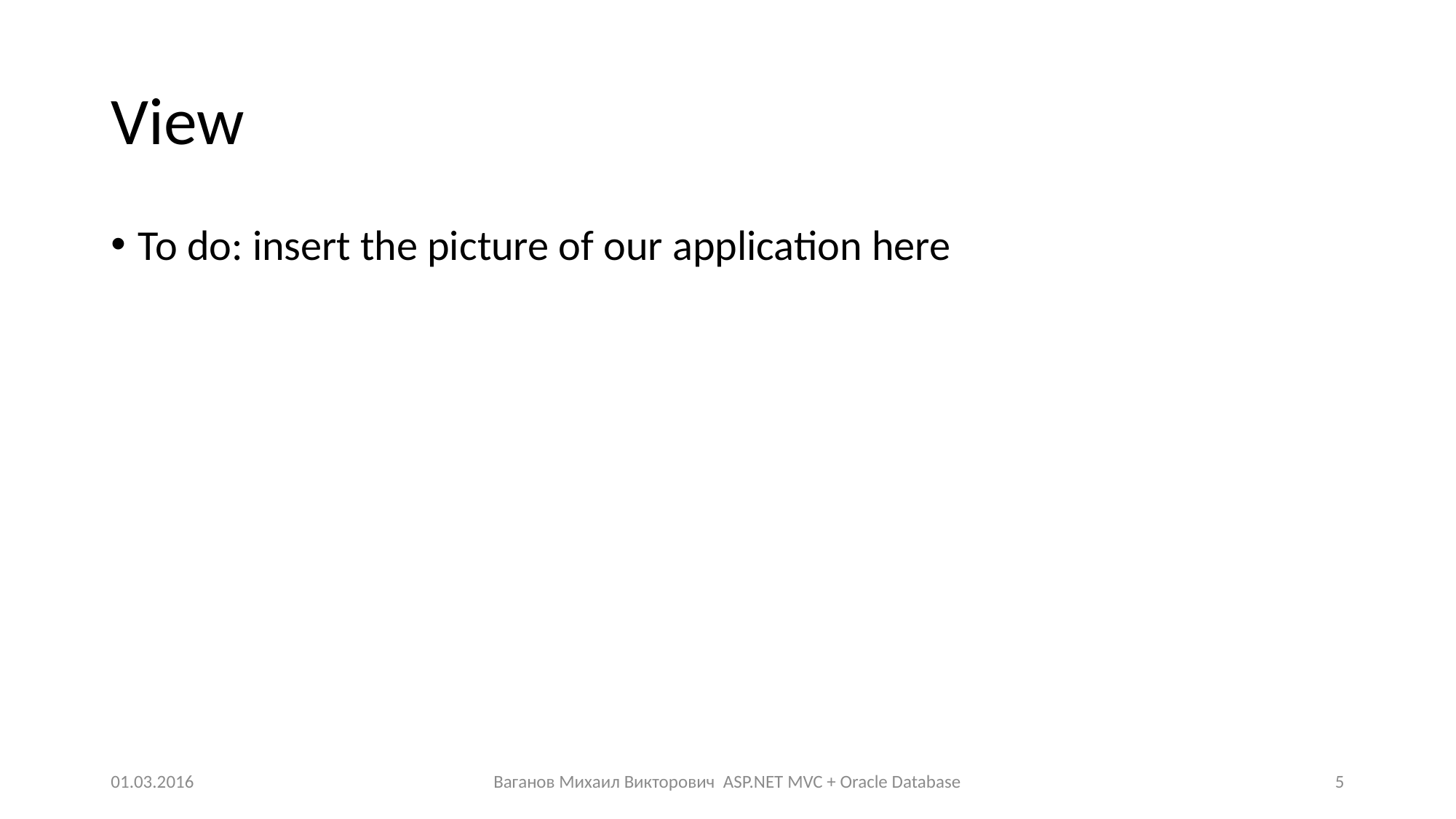

# View
To do: insert the picture of our application here
01.03.2016
Ваганов Михаил Викторович  ASP.NET MVC + Oracle Database
5